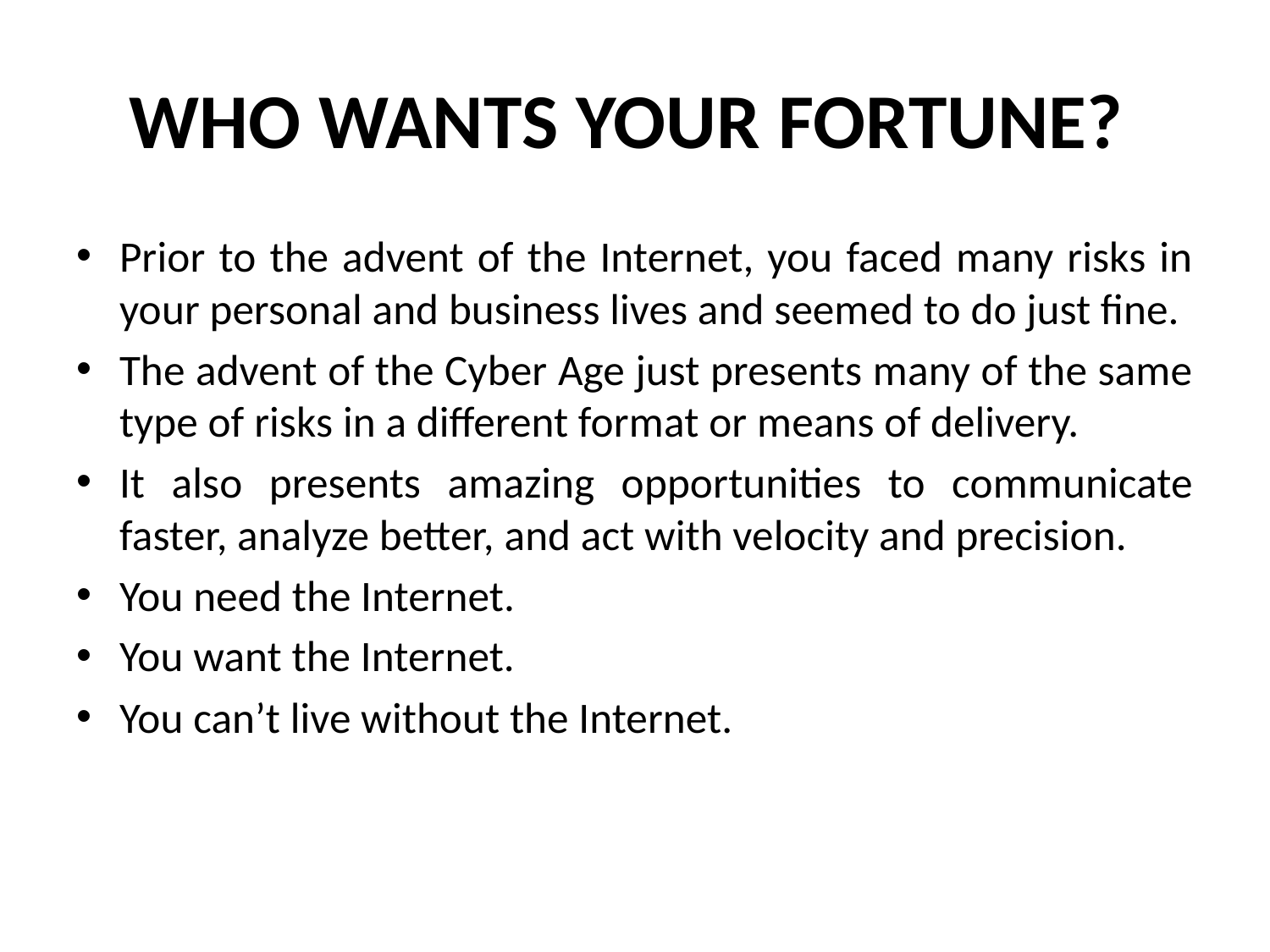

# WHO WANTS YOUR FORTUNE?
Prior to the advent of the Internet, you faced many risks in your personal and business lives and seemed to do just fine.
The advent of the Cyber Age just presents many of the same type of risks in a different format or means of delivery.
It also presents amazing opportunities to communicate faster, analyze better, and act with velocity and precision.
You need the Internet.
You want the Internet.
You can’t live without the Internet.